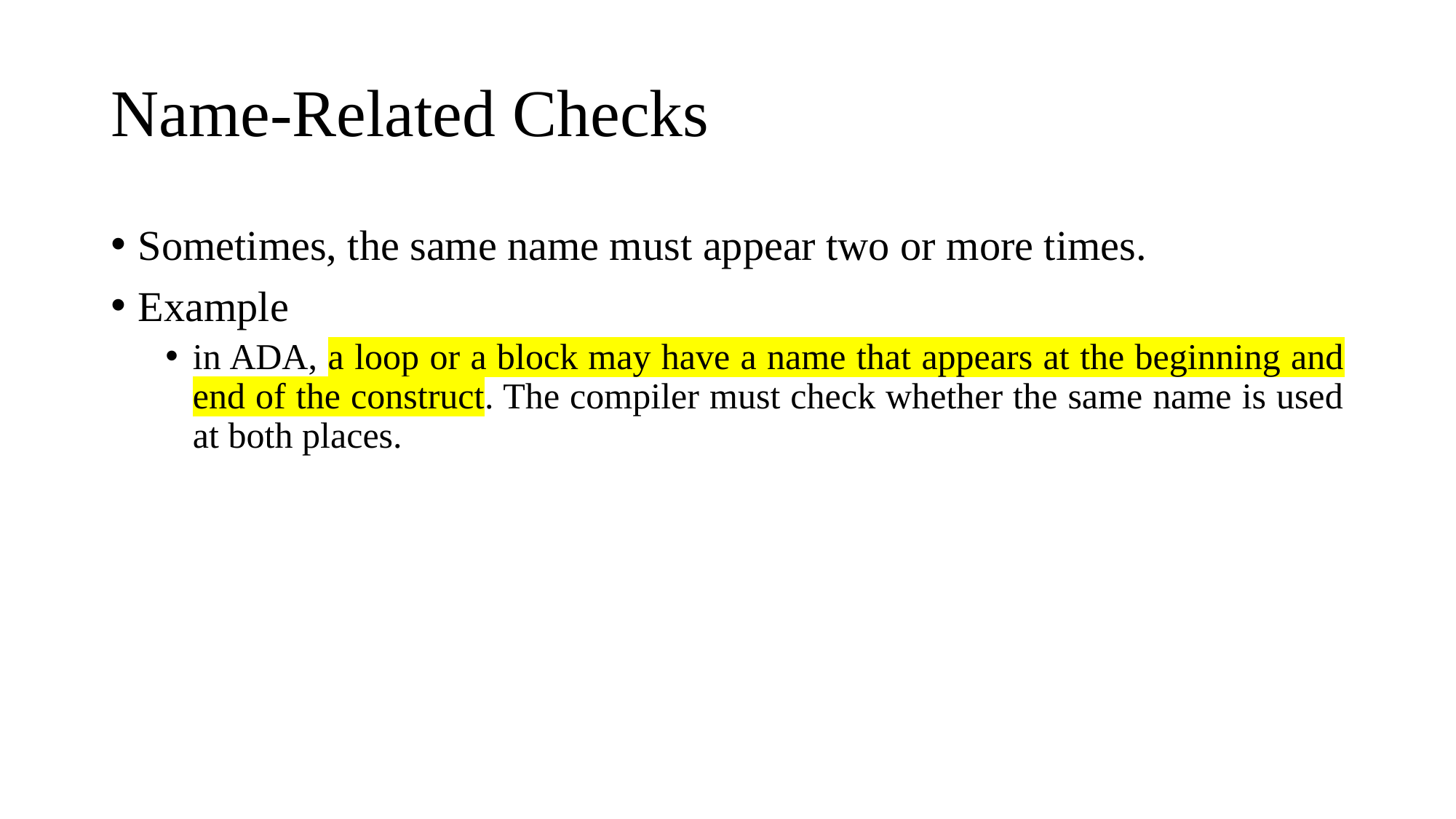

# Name-Related Checks
Sometimes, the same name must appear two or more times.
Example
in ADA, a loop or a block may have a name that appears at the beginning and end of the construct. The compiler must check whether the same name is used at both places.